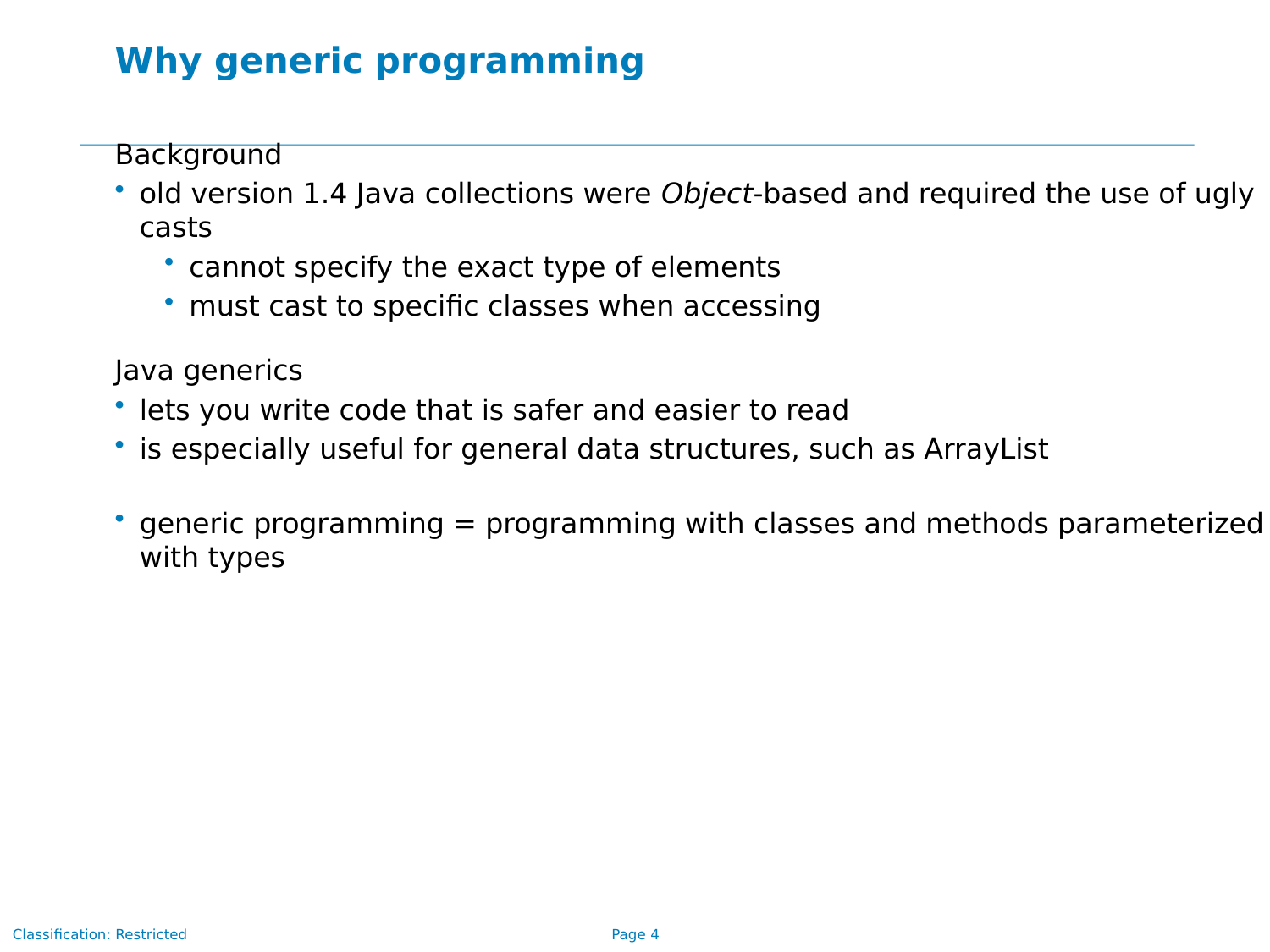

# Why generic programming
Background
old version 1.4 Java collections were Object-based and required the use of ugly casts
cannot specify the exact type of elements
must cast to specific classes when accessing

Java generics
lets you write code that is safer and easier to read
is especially useful for general data structures, such as ArrayList

generic programming = programming with classes and methods parameterized with types
4